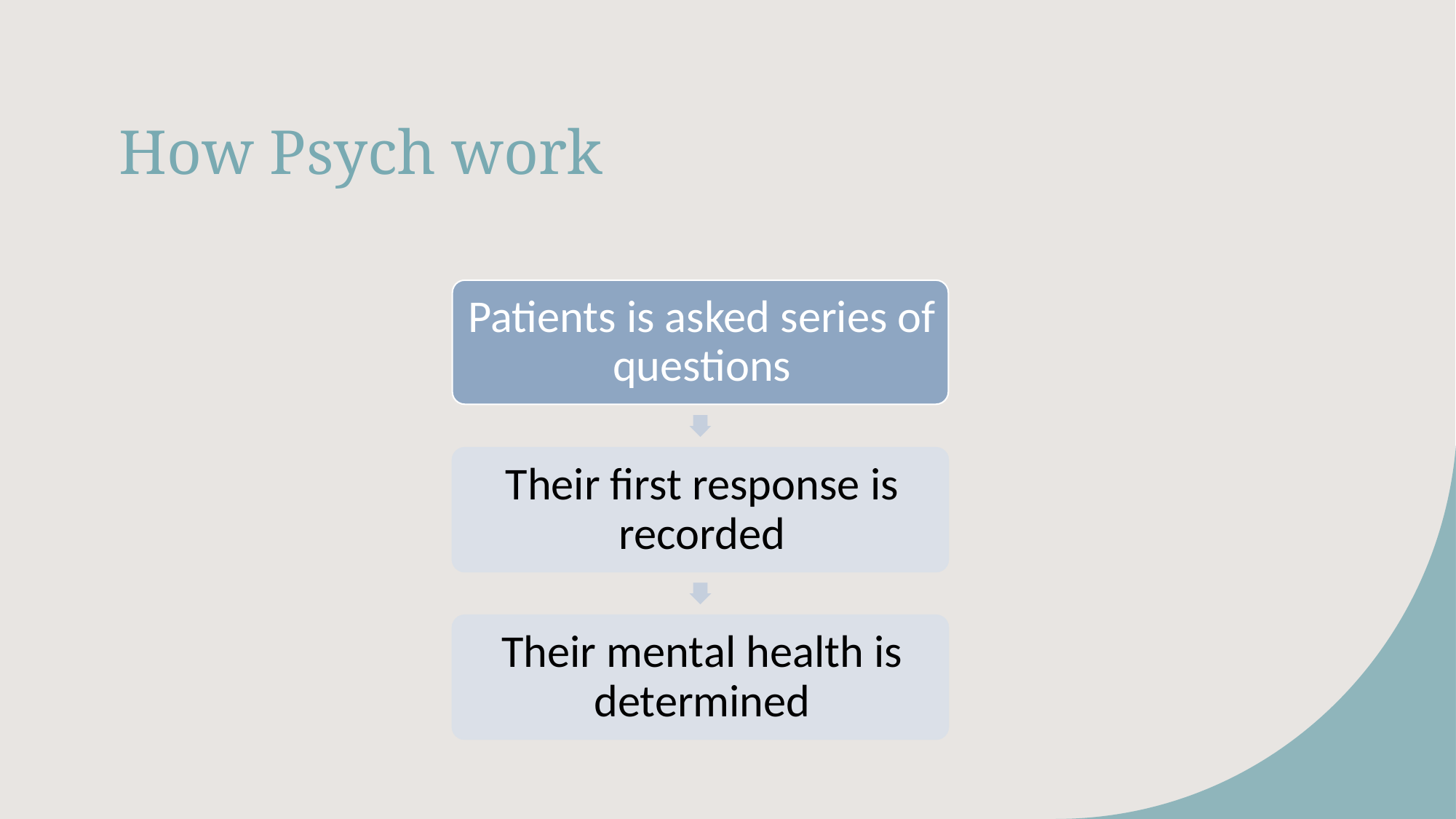

# How Psych work
Patients is asked series of questions
Their first response is recorded
Their mental health is determined